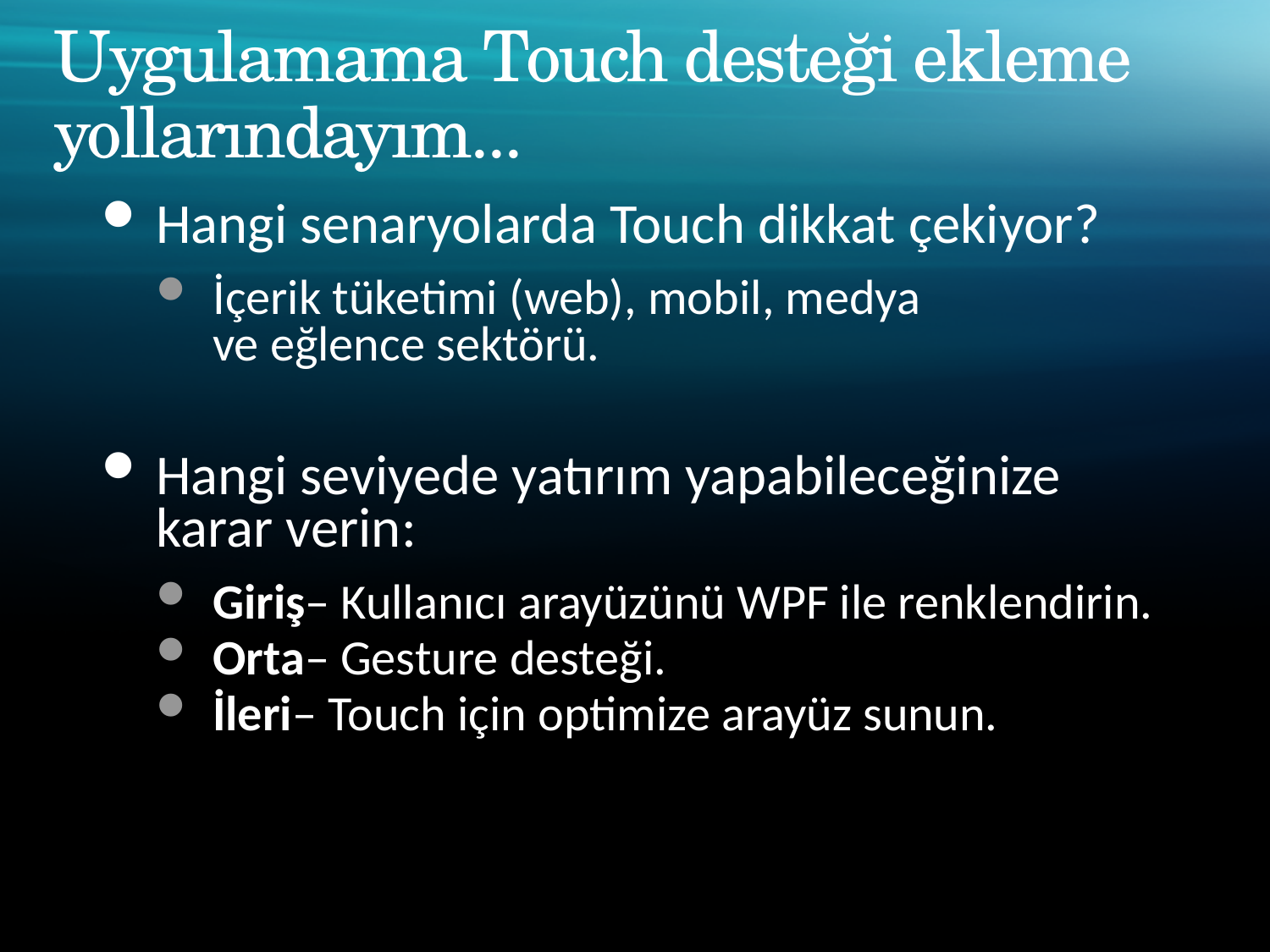

# Uygulamama Touch desteği ekleme yollarındayım...
Hangi senaryolarda Touch dikkat çekiyor?
İçerik tüketimi (web), mobil, medya
ve eğlence sektörü.

Hangi seviyede yatırım yapabileceğinize karar verin:
Giriş– Kullanıcı arayüzünü WPF ile renklendirin.
Orta– Gesture desteği.
İleri– Touch için optimize arayüz sunun.